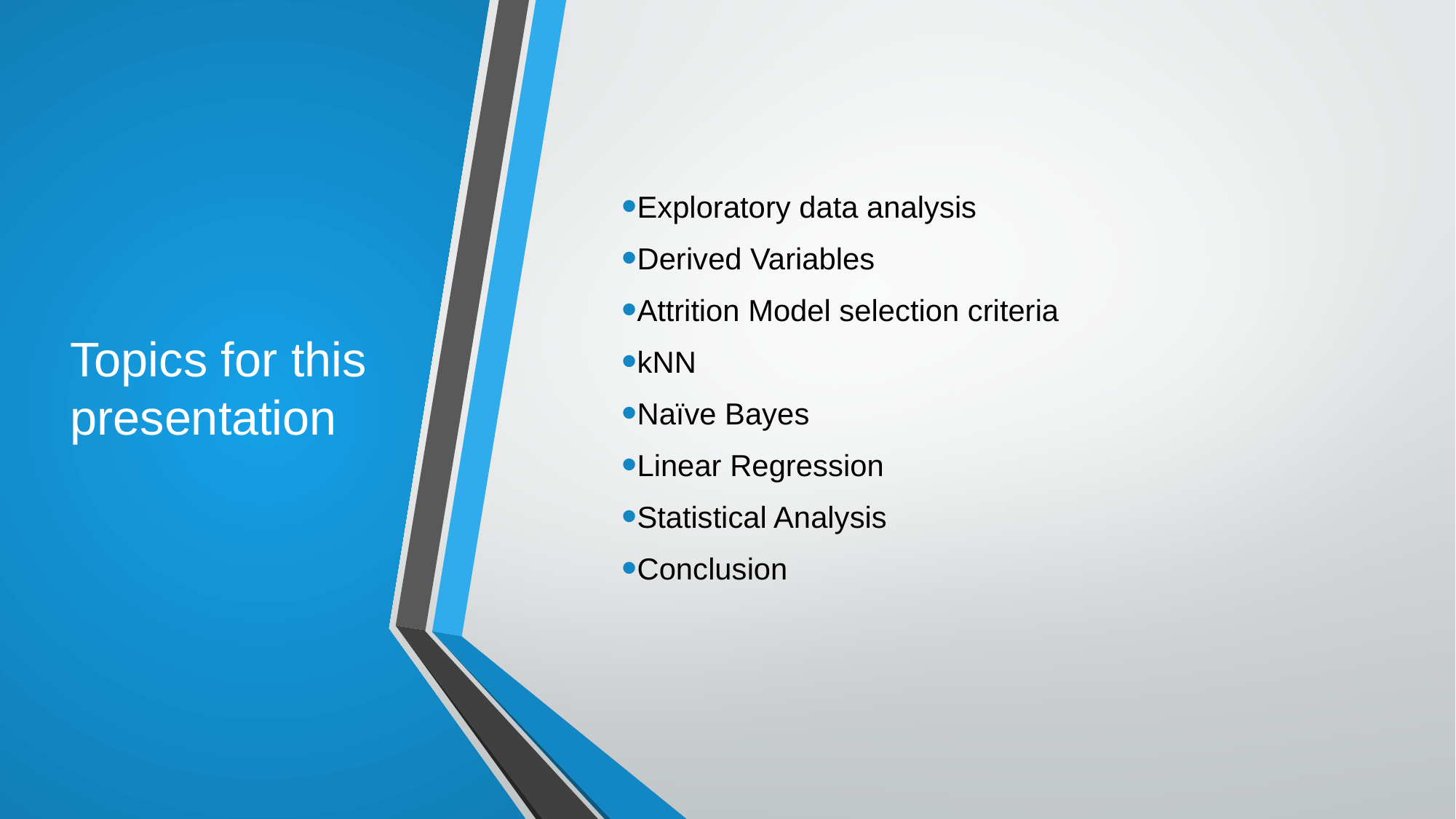

# Topics for this presentation
Exploratory data analysis
Derived Variables
Attrition Model selection criteria
kNN
Naïve Bayes
Linear Regression
Statistical Analysis
Conclusion